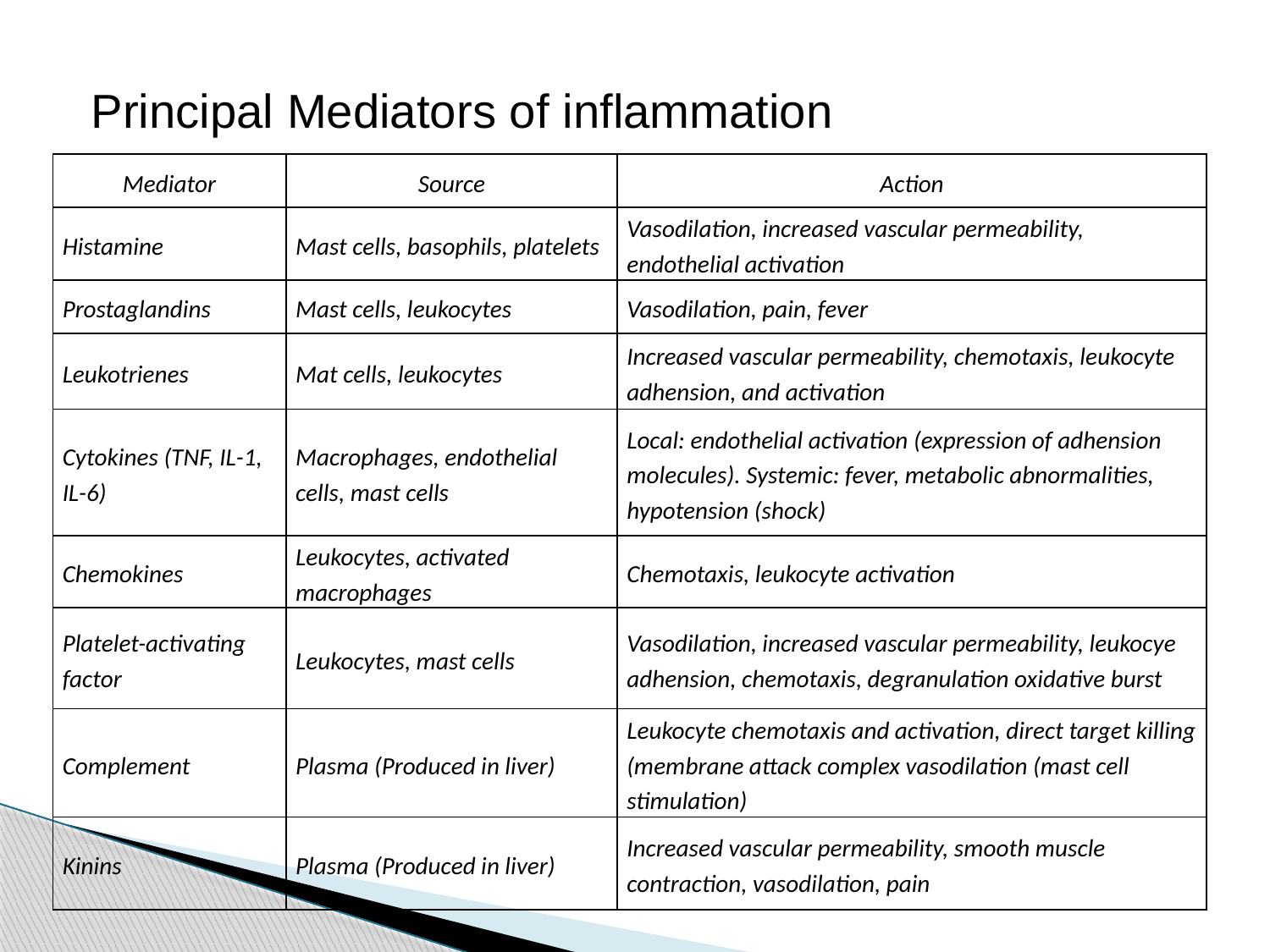

Principal Mediators of inflammation

| Mediator | Source | Action |
| --- | --- | --- |
| Histamine | Mast cells, basophils, platelets | Vasodilation, increased vascular permeability, endothelial activation |
| Prostaglandins | Mast cells, leukocytes | Vasodilation, pain, fever |
| Leukotrienes | Mat cells, leukocytes | Increased vascular permeability, chemotaxis, leukocyte adhension, and activation |
| Cytokines (TNF, IL-1, IL-6) | Macrophages, endothelial cells, mast cells | Local: endothelial activation (expression of adhension molecules). Systemic: fever, metabolic abnormalities, hypotension (shock) |
| Chemokines | Leukocytes, activated macrophages | Chemotaxis, leukocyte activation |
| Platelet-activating factor | Leukocytes, mast cells | Vasodilation, increased vascular permeability, leukocye adhension, chemotaxis, degranulation oxidative burst |
| Complement | Plasma (Produced in liver) | Leukocyte chemotaxis and activation, direct target killing (membrane attack complex vasodilation (mast cell stimulation) |
| Kinins | Plasma (Produced in liver) | Increased vascular permeability, smooth muscle contraction, vasodilation, pain |